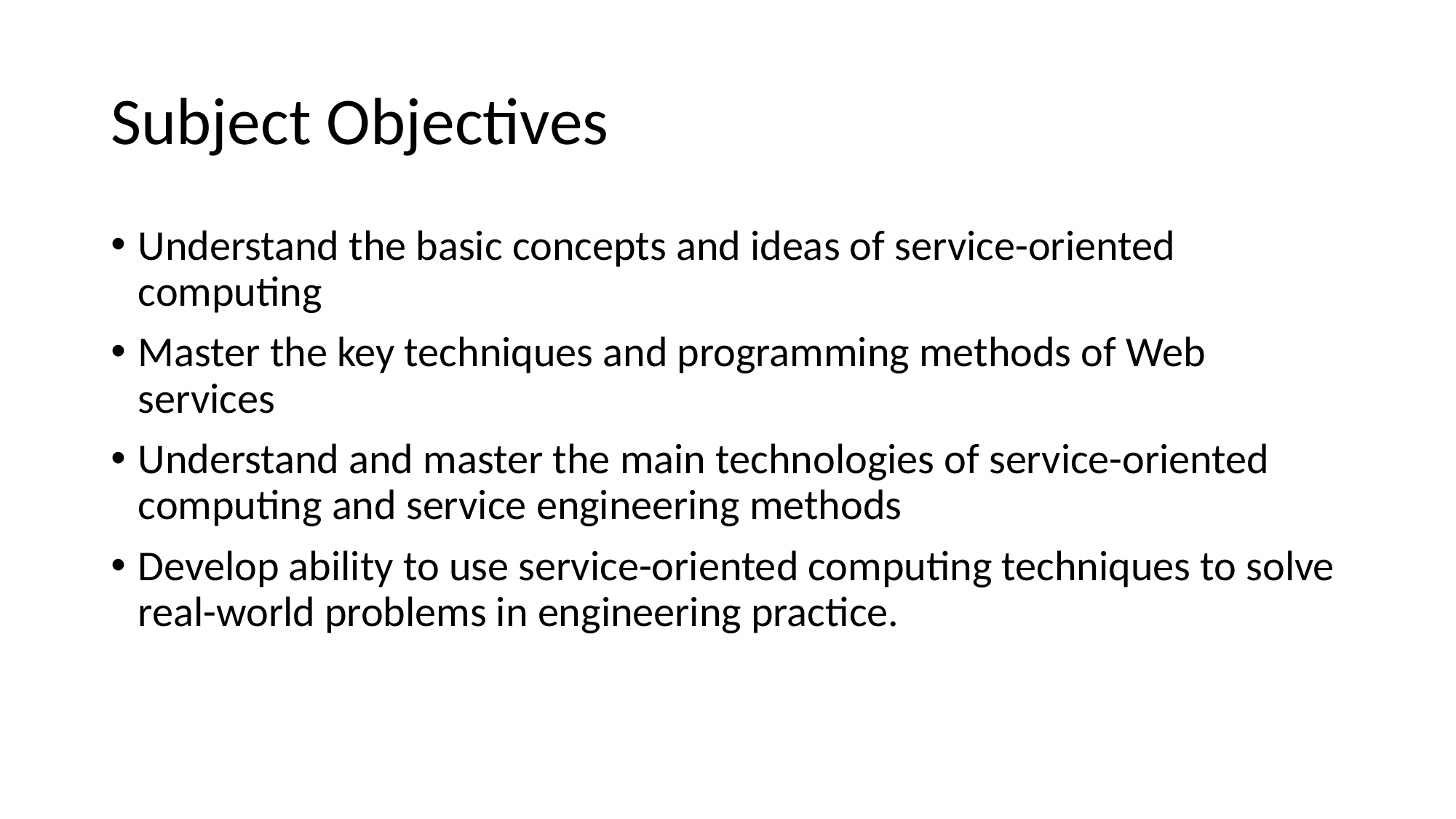

# Subject Objectives
Understand the basic concepts and ideas of service-oriented computing
Master the key techniques and programming methods of Web services
Understand and master the main technologies of service-oriented computing and service engineering methods
Develop ability to use service-oriented computing techniques to solve real-world problems in engineering practice.